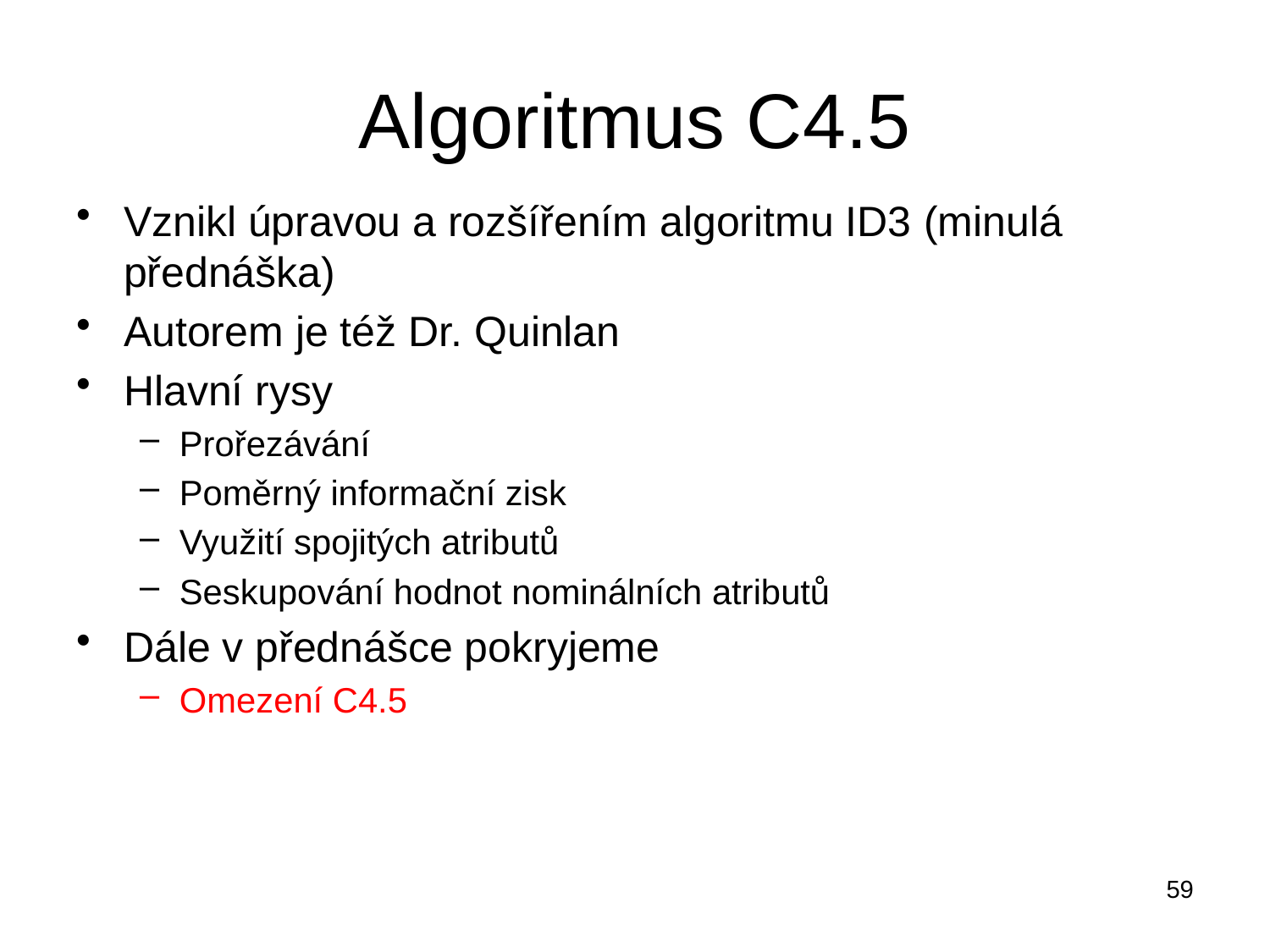

# Algoritmus C4.5
Vznikl úpravou a rozšířením algoritmu ID3 (minulá přednáška)
Autorem je též Dr. Quinlan
Hlavní rysy
Prořezávání
Poměrný informační zisk
Využití spojitých atributů
Seskupování hodnot nominálních atributů
Dále v přednášce pokryjeme
Omezení C4.5

59